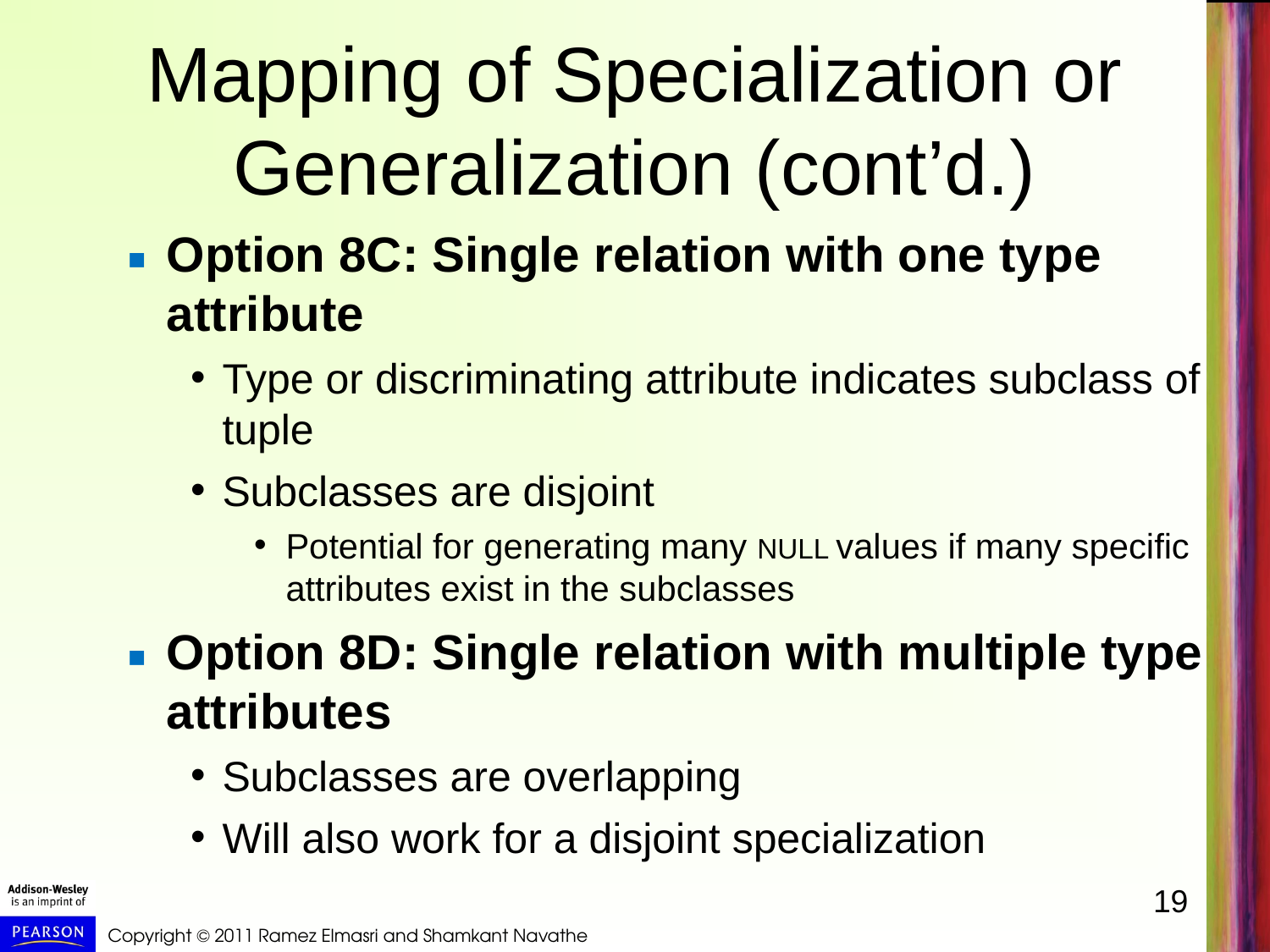

# Mapping of Specialization or Generalization (cont’d.)
Option 8C: Single relation with one type attribute
Type or discriminating attribute indicates subclass of tuple
Subclasses are disjoint
Potential for generating many NULL values if many specific attributes exist in the subclasses
Option 8D: Single relation with multiple type attributes
Subclasses are overlapping
Will also work for a disjoint specialization

19